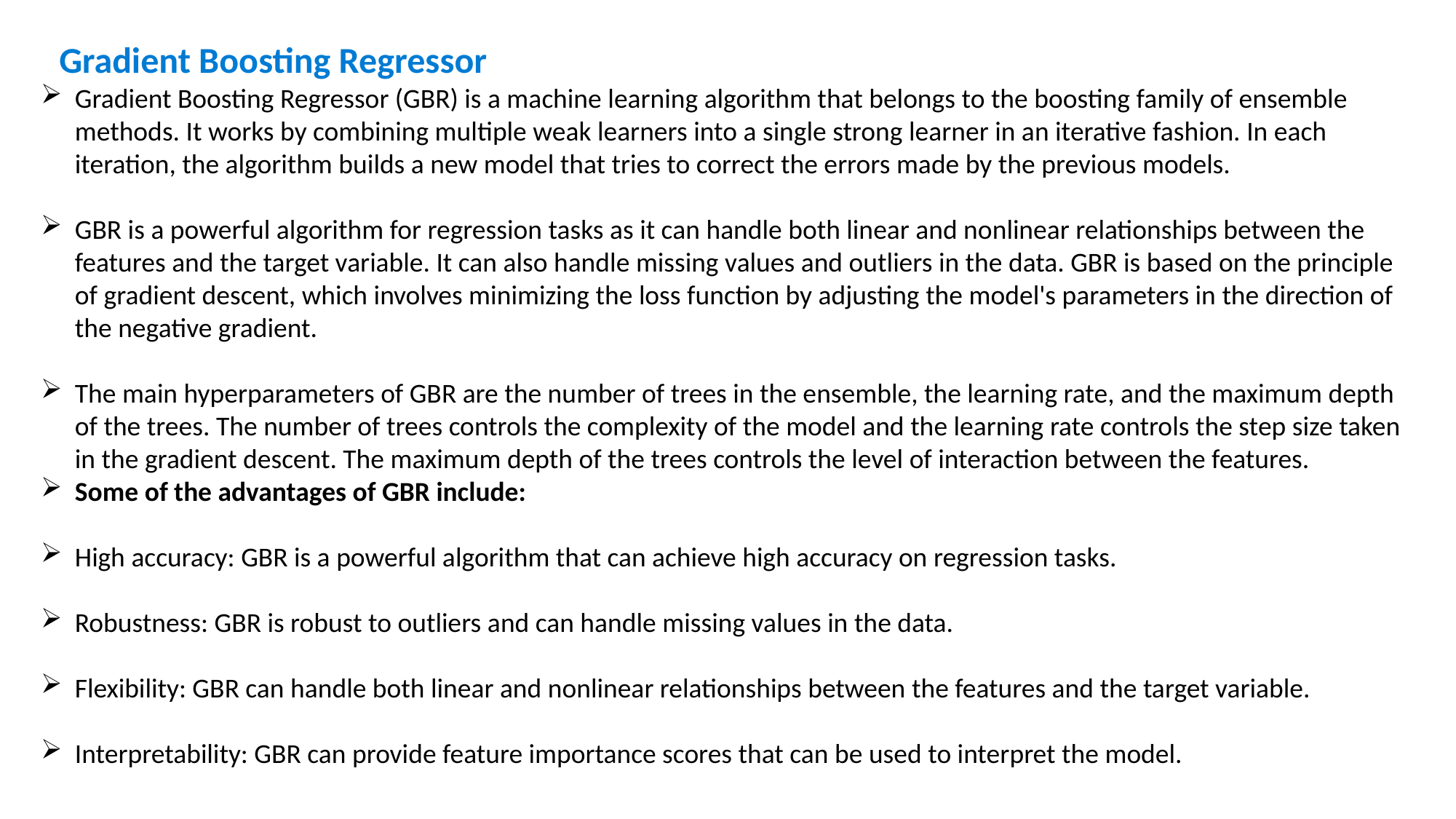

Gradient Boosting Regressor
Gradient Boosting Regressor (GBR) is a machine learning algorithm that belongs to the boosting family of ensemble methods. It works by combining multiple weak learners into a single strong learner in an iterative fashion. In each iteration, the algorithm builds a new model that tries to correct the errors made by the previous models.

GBR is a powerful algorithm for regression tasks as it can handle both linear and nonlinear relationships between the features and the target variable. It can also handle missing values and outliers in the data. GBR is based on the principle of gradient descent, which involves minimizing the loss function by adjusting the model's parameters in the direction of the negative gradient.

The main hyperparameters of GBR are the number of trees in the ensemble, the learning rate, and the maximum depth of the trees. The number of trees controls the complexity of the model and the learning rate controls the step size taken in the gradient descent. The maximum depth of the trees controls the level of interaction between the features.
Some of the advantages of GBR include:

High accuracy: GBR is a powerful algorithm that can achieve high accuracy on regression tasks.

Robustness: GBR is robust to outliers and can handle missing values in the data.

Flexibility: GBR can handle both linear and nonlinear relationships between the features and the target variable.

Interpretability: GBR can provide feature importance scores that can be used to interpret the model.